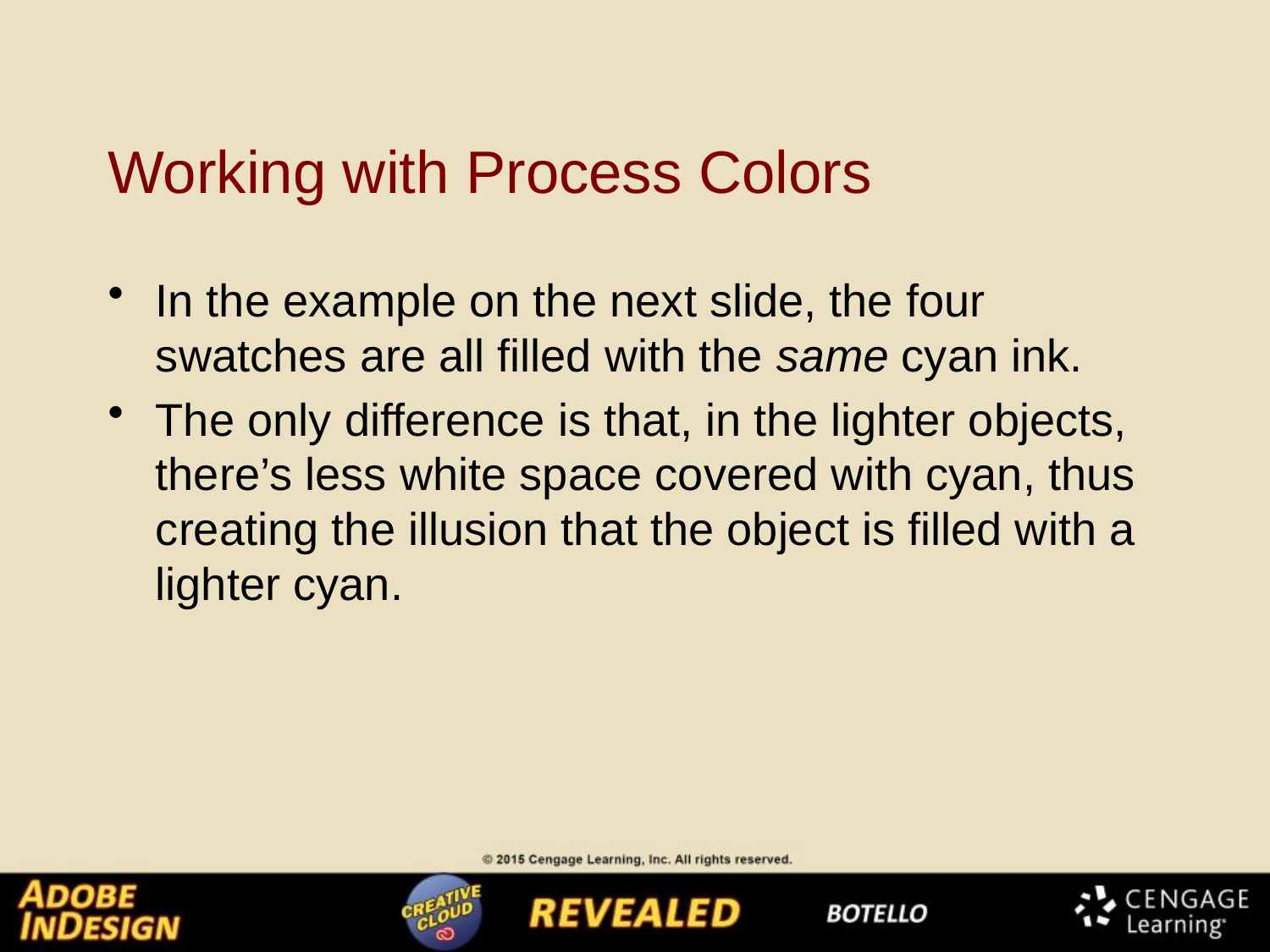

# Working with Process Colors
In the example on the next slide, the four swatches are all filled with the same cyan ink.
The only difference is that, in the lighter objects, there’s less white space covered with cyan, thus creating the illusion that the object is filled with a lighter cyan.